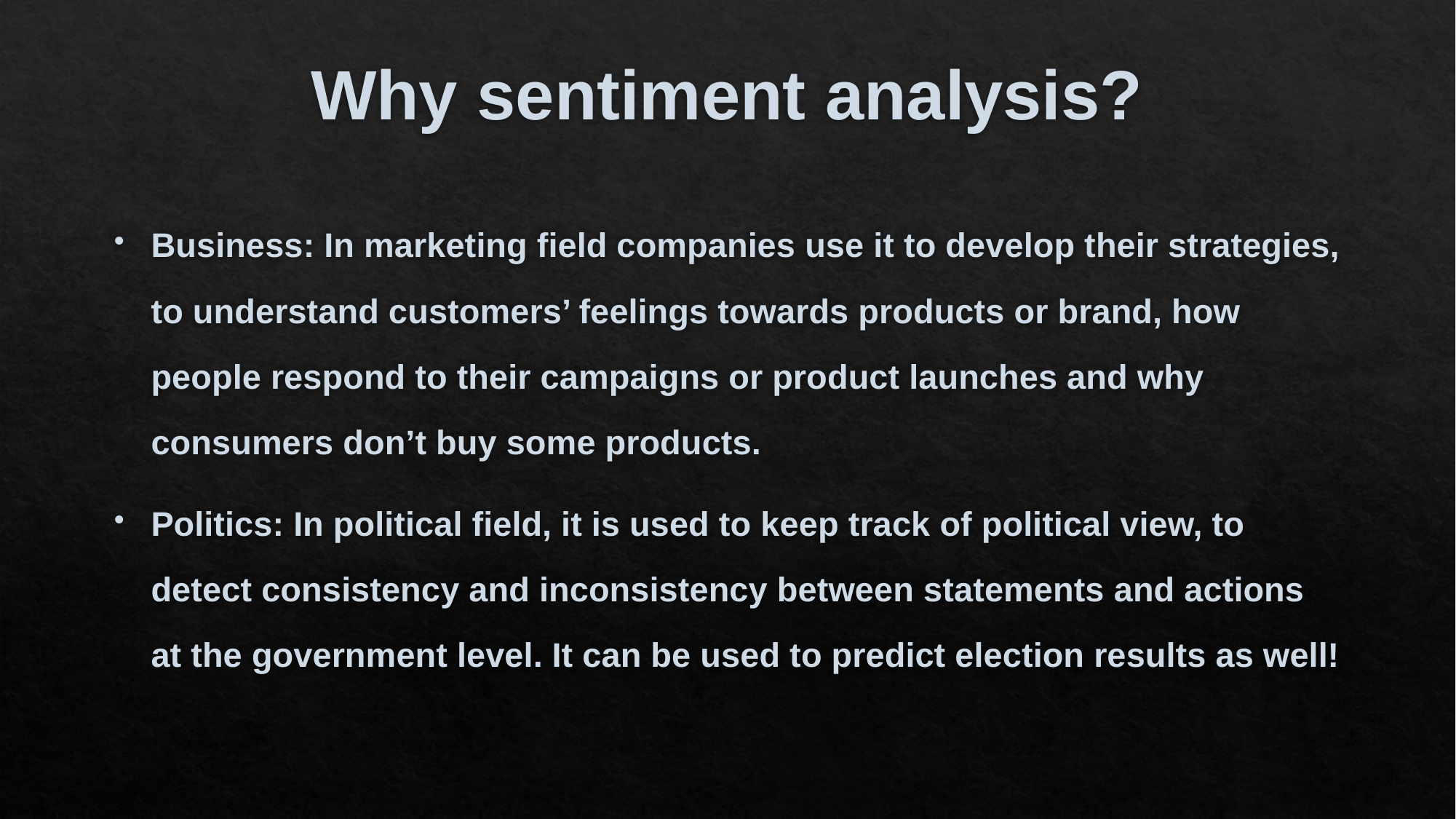

# Why sentiment analysis?
Business: In marketing field companies use it to develop their strategies, to understand customers’ feelings towards products or brand, how people respond to their campaigns or product launches and why consumers don’t buy some products.
Politics: In political field, it is used to keep track of political view, to detect consistency and inconsistency between statements and actions at the government level. It can be used to predict election results as well!